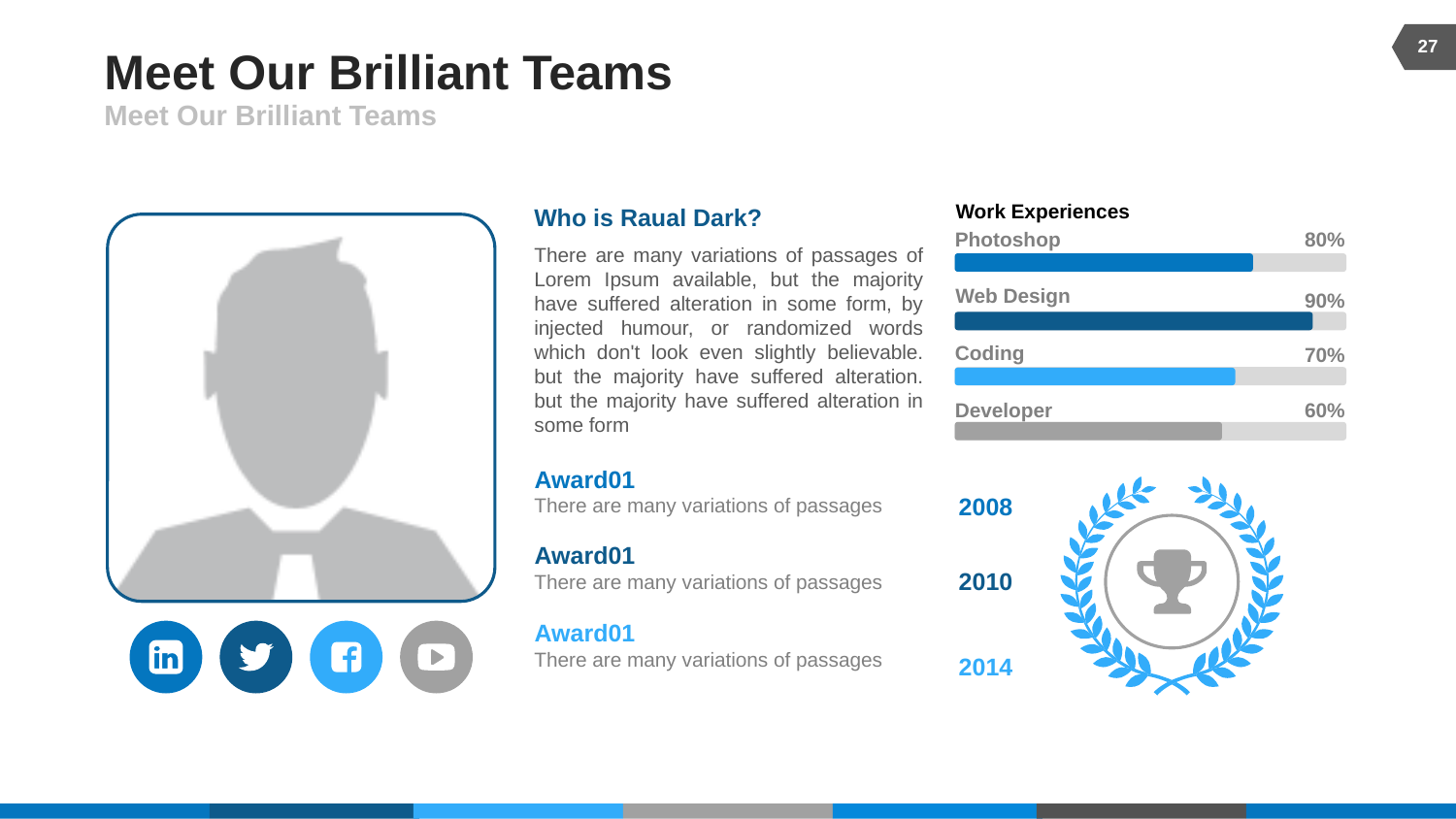

27
# Meet Our Brilliant Teams
Meet Our Brilliant Teams
Work Experiences
Who is Raual Dark?

Photoshop
80%

There are many variations of passages of Lorem Ipsum available, but the majority have suffered alteration in some form, by injected humour, or randomized words which don't look even slightly believable. but the majority have suffered alteration. but the majority have suffered alteration in some form
Web Design
90%

Coding
70%

Developer
60%

Award01

2008
There are many variations of passages

Award01
2010
There are many variations of passages
Award01

There are many variations of passages
2014